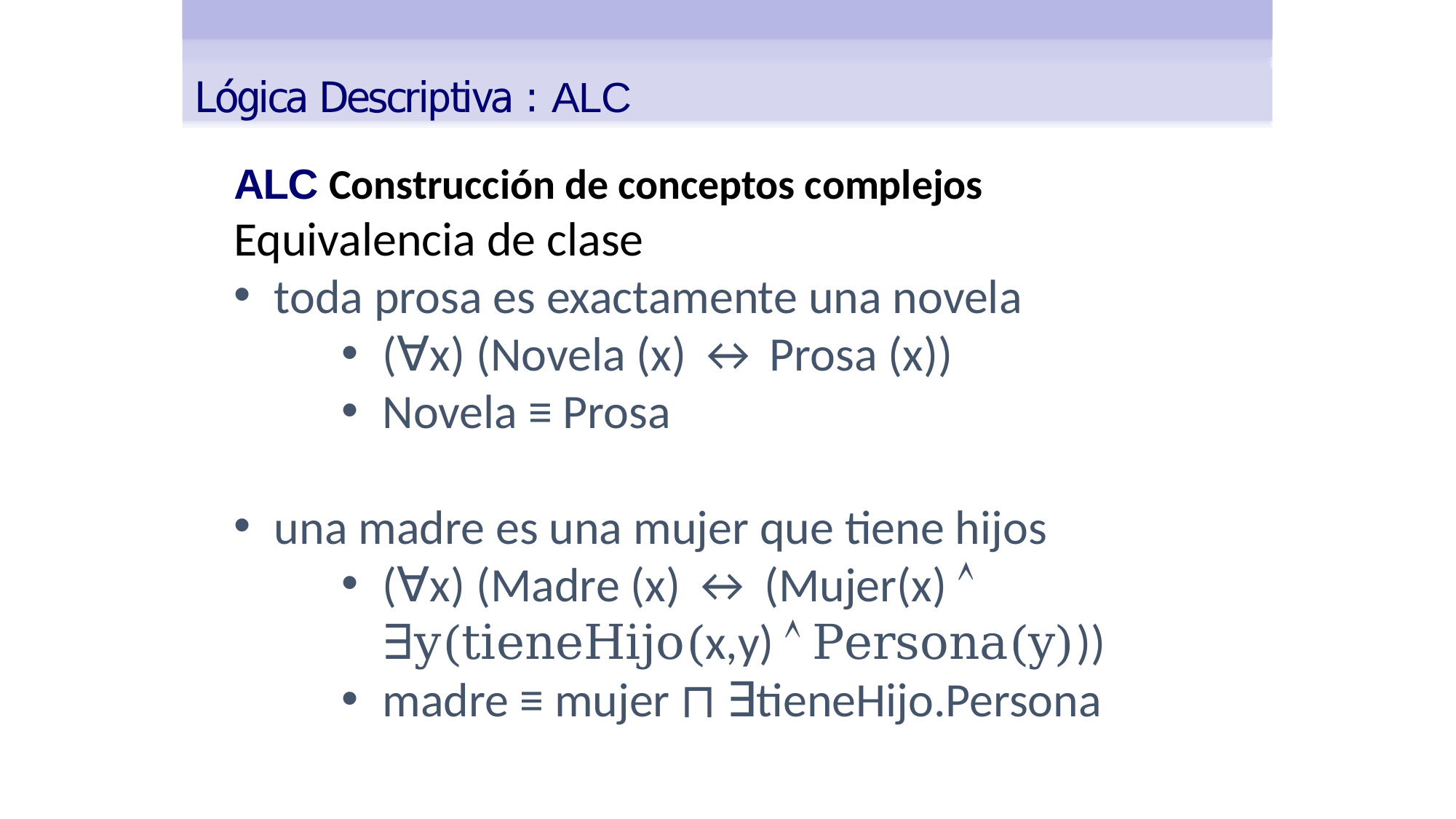

Lógica Descriptiva : ALC

ALC Construcción de conceptos complejos
Equivalencia de clase
toda prosa es exactamente una novela
(∀x) (Novela (x) ↔ Prosa (x))
Novela ≡ Prosa

una madre es una mujer que tiene hijos
(∀x) (Madre (x) ↔ (Mujer(x) ∧ ∃y(tieneHijo(x,y) ∧ Persona(y)))
madre ≡ mujer ⊓ ∃tieneHijo.Persona